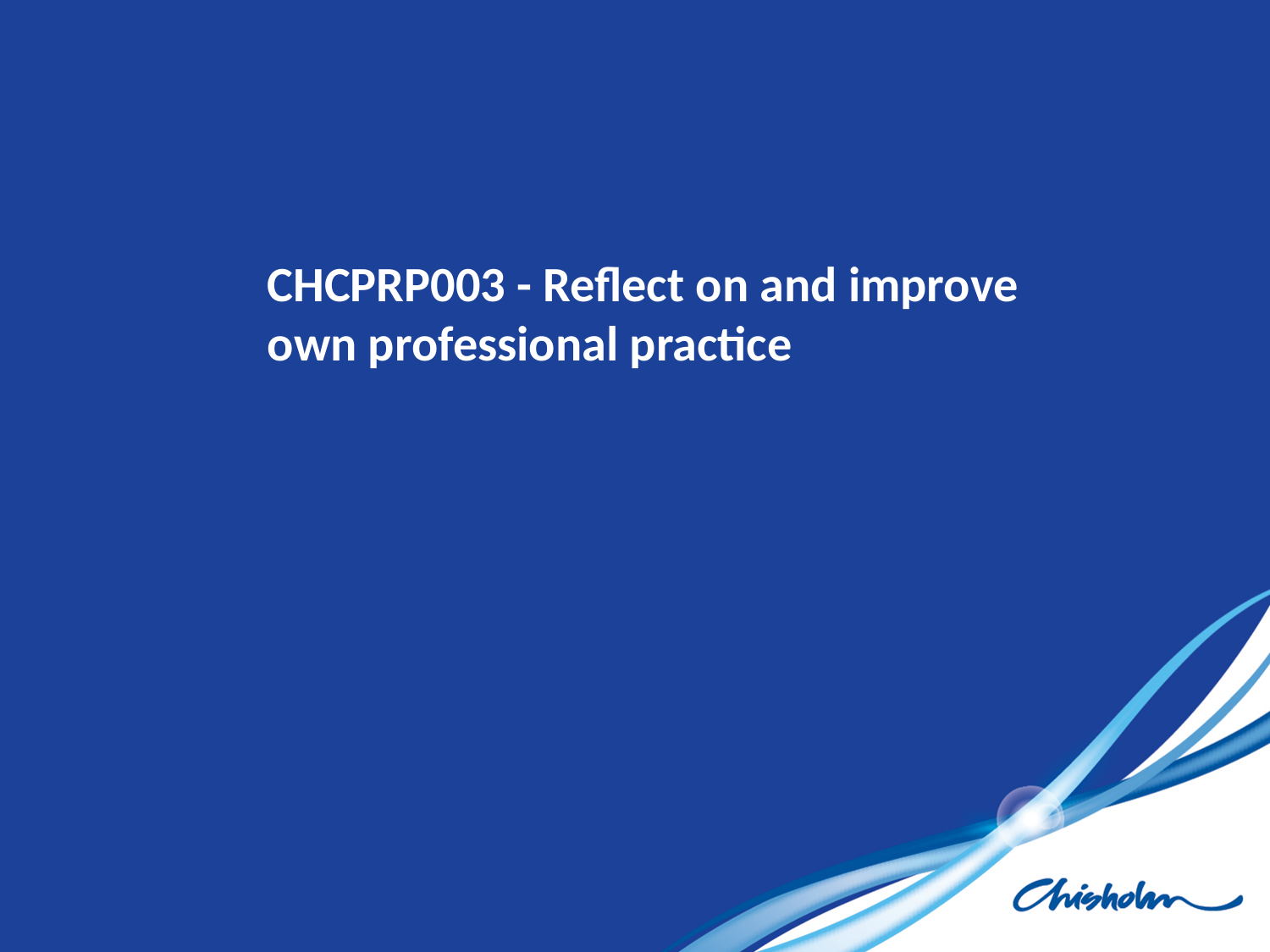

CHCPRP003 - Reflect on and improve own professional practice